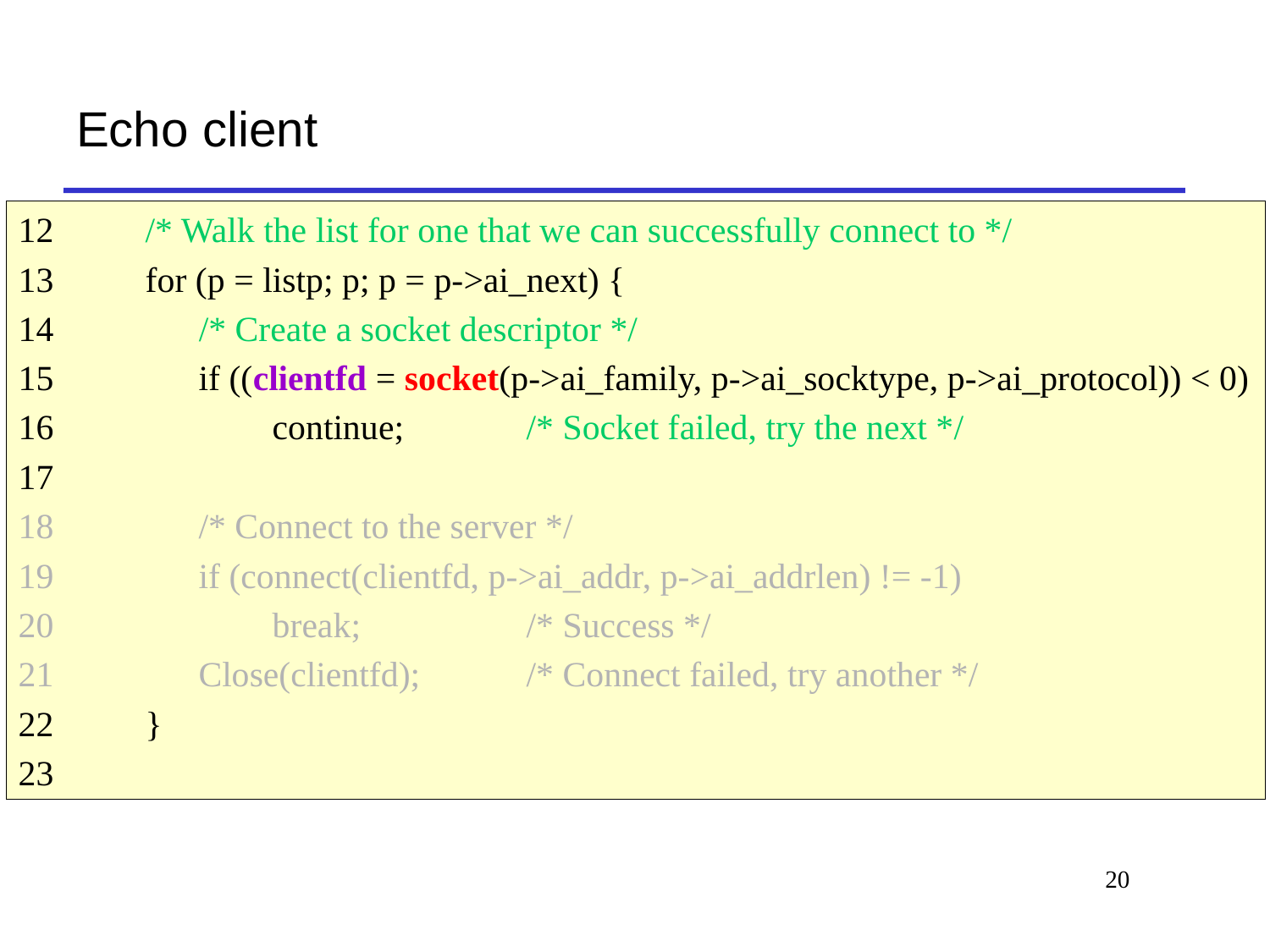

# Echo client
12 	/* Walk the list for one that we can successfully connect to */
13 	for (p = listp; p; p = p->ai_next) {
14 	      /* Create a socket descriptor */
15 	      if ((clientfd = socket(p->ai_family, p->ai_socktype, p->ai_protocol)) < 0)
16 		continue; 	/* Socket failed, try the next */
17
18 	      /* Connect to the server */
19 	      if (connect(clientfd, p->ai_addr, p->ai_addrlen) != -1)
20 		break; 		/* Success */
21 	      Close(clientfd); 	/* Connect failed, try another */
22 	}
23
20